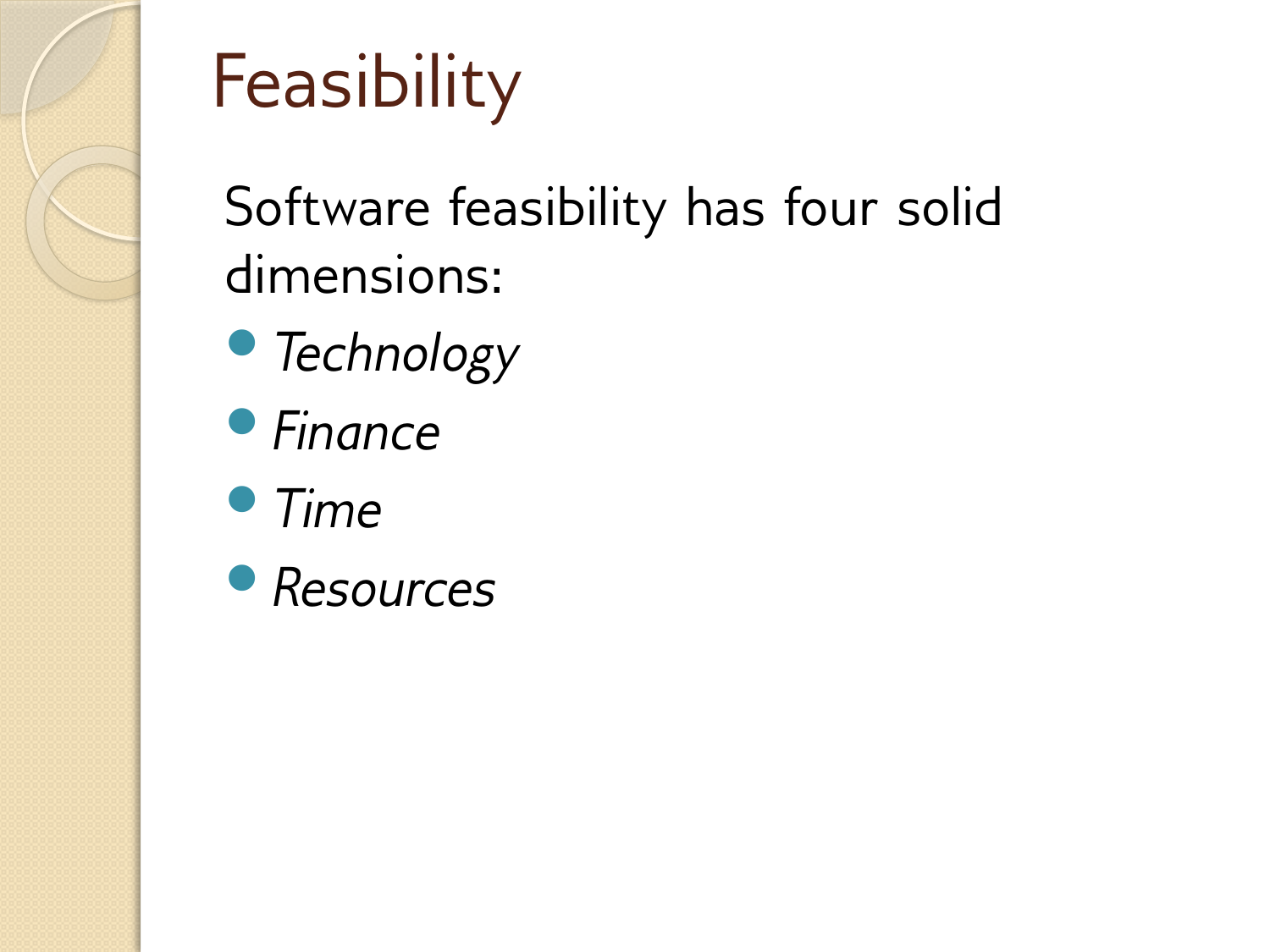

# Feasibility
Software feasibility has four solid dimensions:
Technology
Finance
Time
Resources